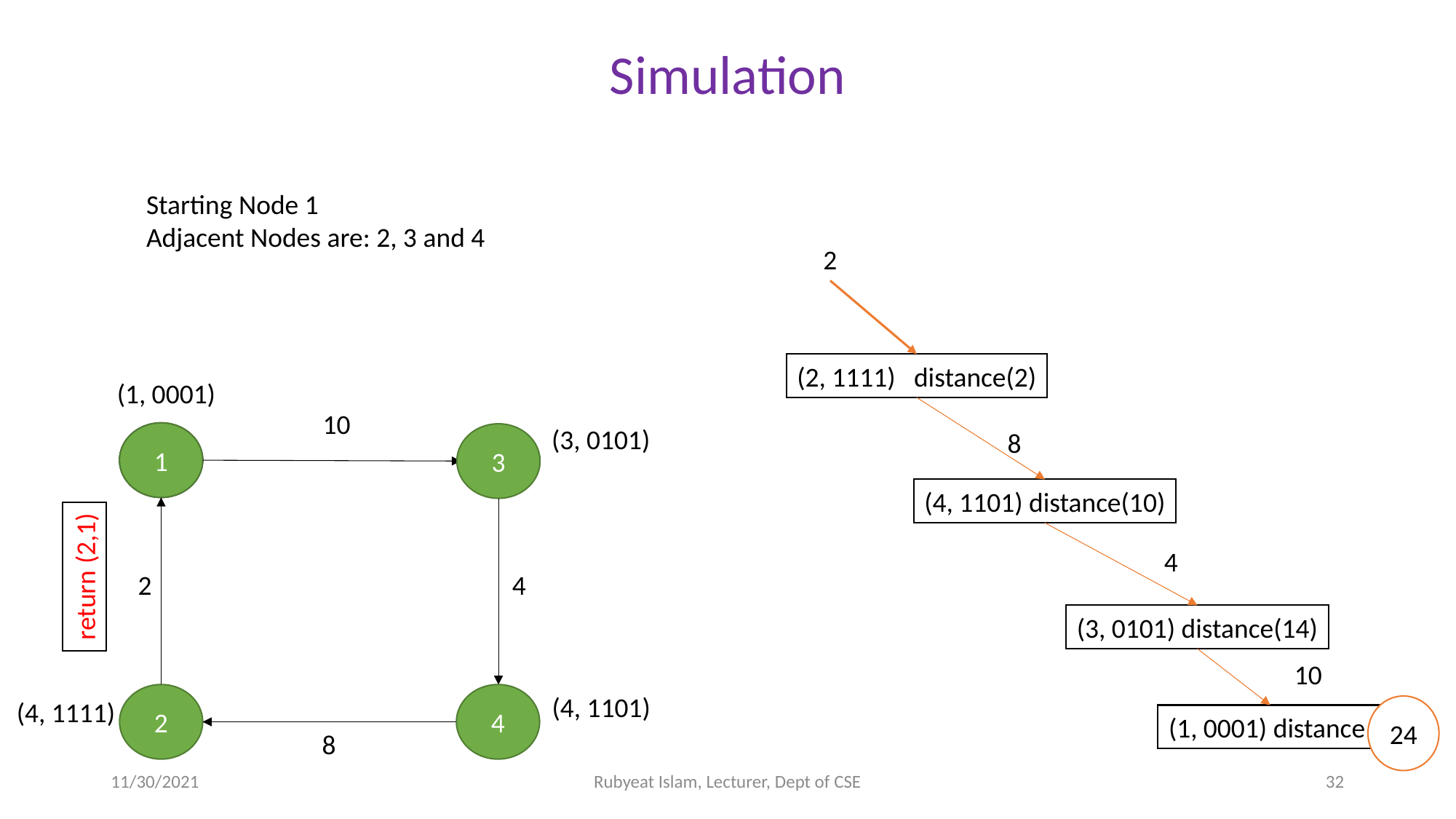

Simulation
Starting Node 1
Adjacent Nodes are: 2, 3 and 4
2
(2, 1111)   distance(2)
(1, 0001)
10
(3, 0101)
8
1
1
3
(4, 1101) distance(10)
4
return (2,1)
2
4
(3, 0101) distance(14)
10
2
4
(4, 1101)
(4, 1111)
24
(1, 0001) distance
8
11/30/2021
Rubyeat Islam, Lecturer, Dept of CSE
32